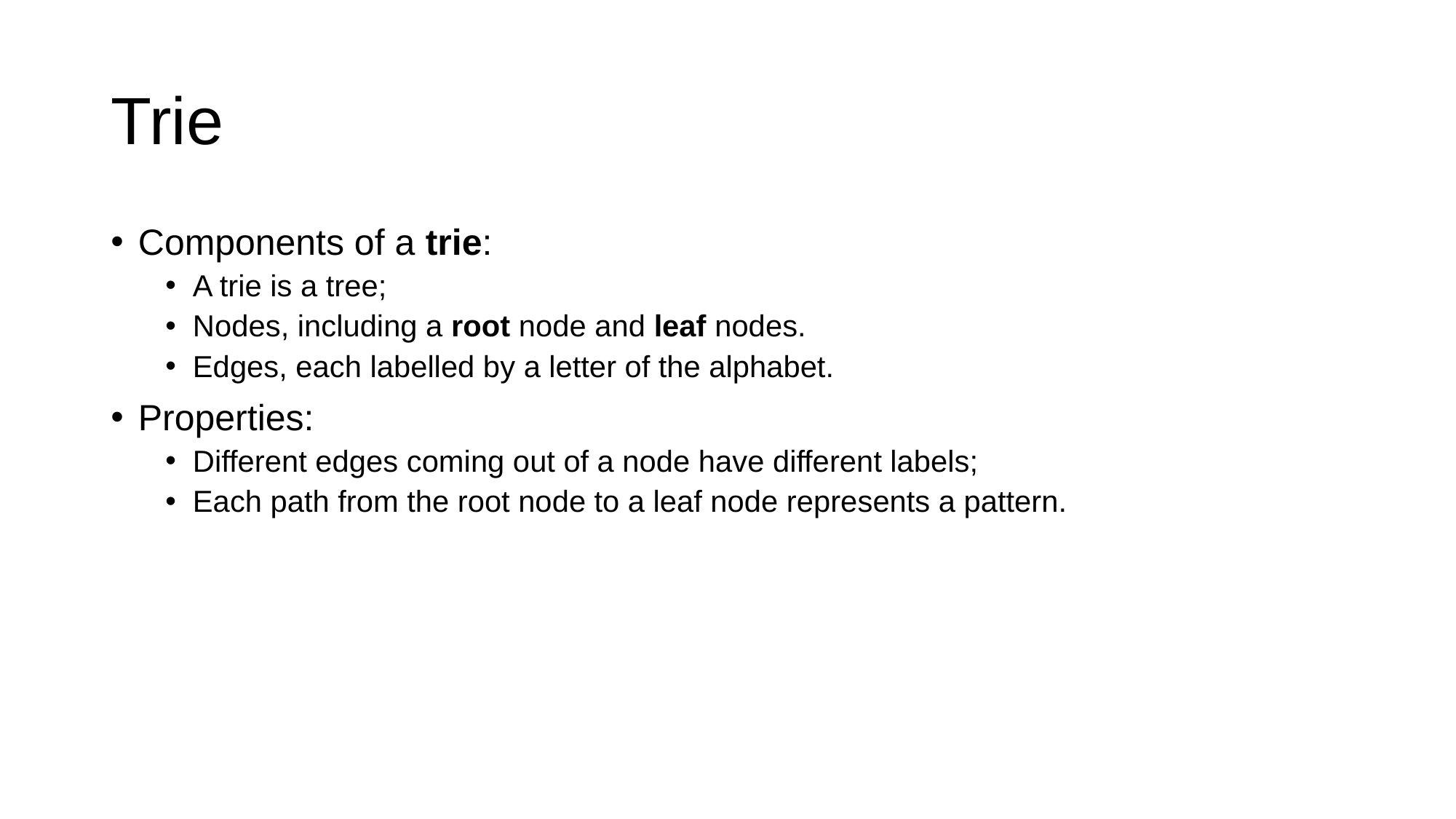

# Trie
Components of a trie:
A trie is a tree;
Nodes, including a root node and leaf nodes.
Edges, each labelled by a letter of the alphabet.
Properties:
Different edges coming out of a node have different labels;
Each path from the root node to a leaf node represents a pattern.